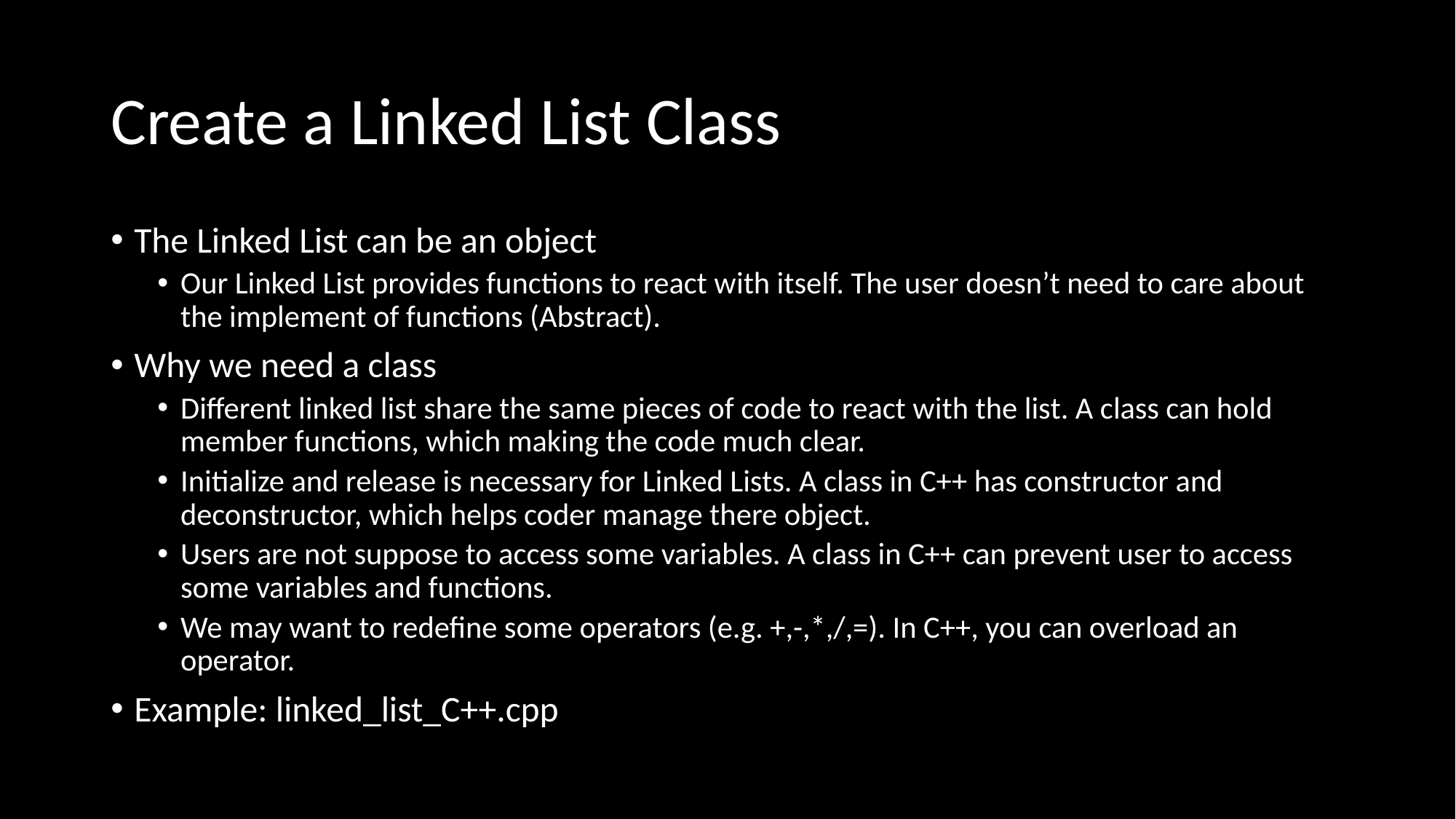

# Create a Linked List Class
The Linked List can be an object
Our Linked List provides functions to react with itself. The user doesn’t need to care about the implement of functions (Abstract).
Why we need a class
Different linked list share the same pieces of code to react with the list. A class can hold member functions, which making the code much clear.
Initialize and release is necessary for Linked Lists. A class in C++ has constructor and deconstructor, which helps coder manage there object.
Users are not suppose to access some variables. A class in C++ can prevent user to access some variables and functions.
We may want to redefine some operators (e.g. +,-,*,/,=). In C++, you can overload an operator.
Example: linked_list_C++.cpp